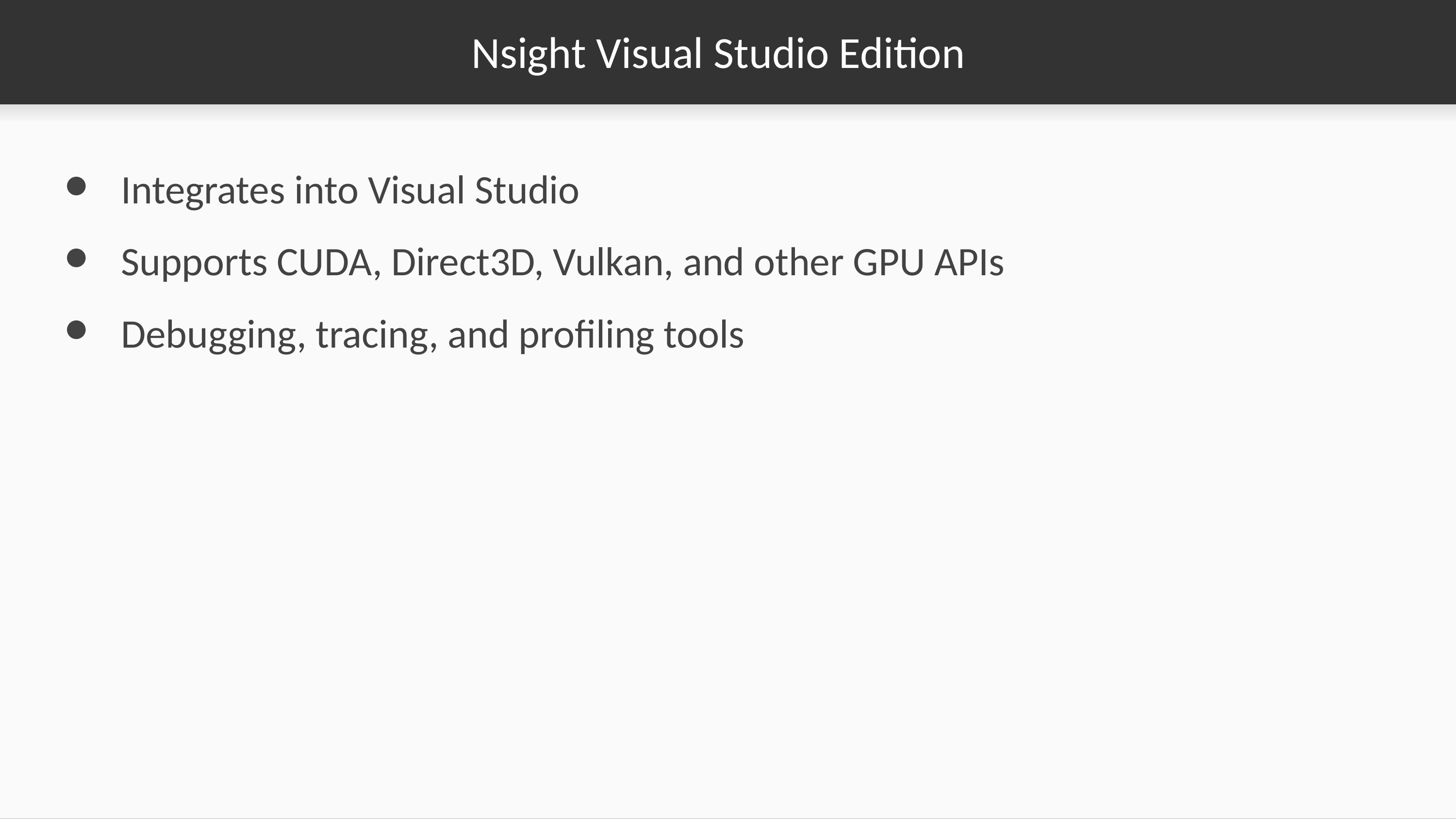

# Nsight Visual Studio Edition
Integrates into Visual Studio
Supports CUDA, Direct3D, Vulkan, and other GPU APIs
Debugging, tracing, and profiling tools